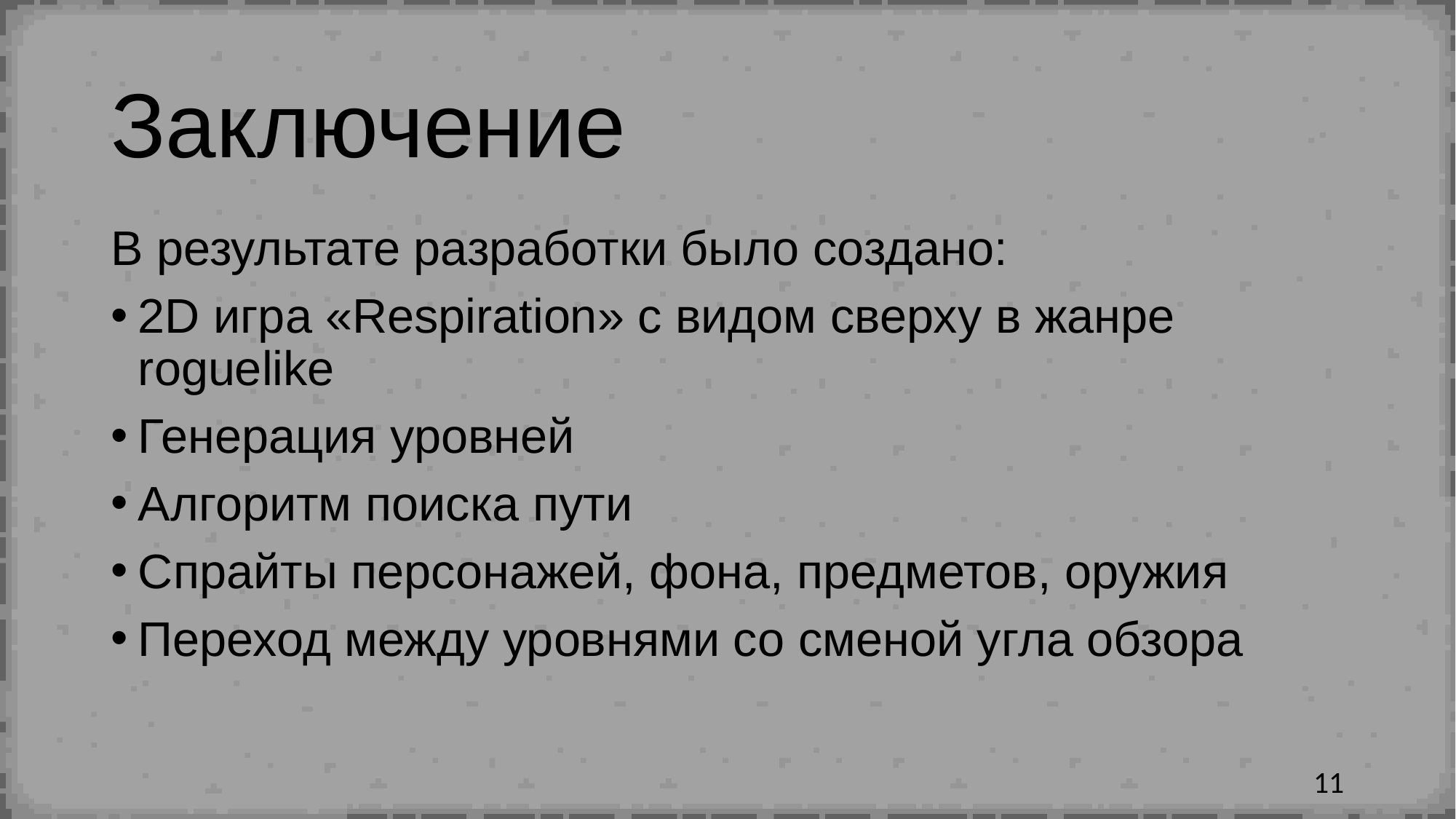

# Заключение
В результате разработки было создано:
2D игра «Respiration» с видом сверху в жанре roguelike
Генерация уровней
Алгоритм поиска пути
Спрайты персонажей, фона, предметов, оружия
Переход между уровнями со сменой угла обзора
11